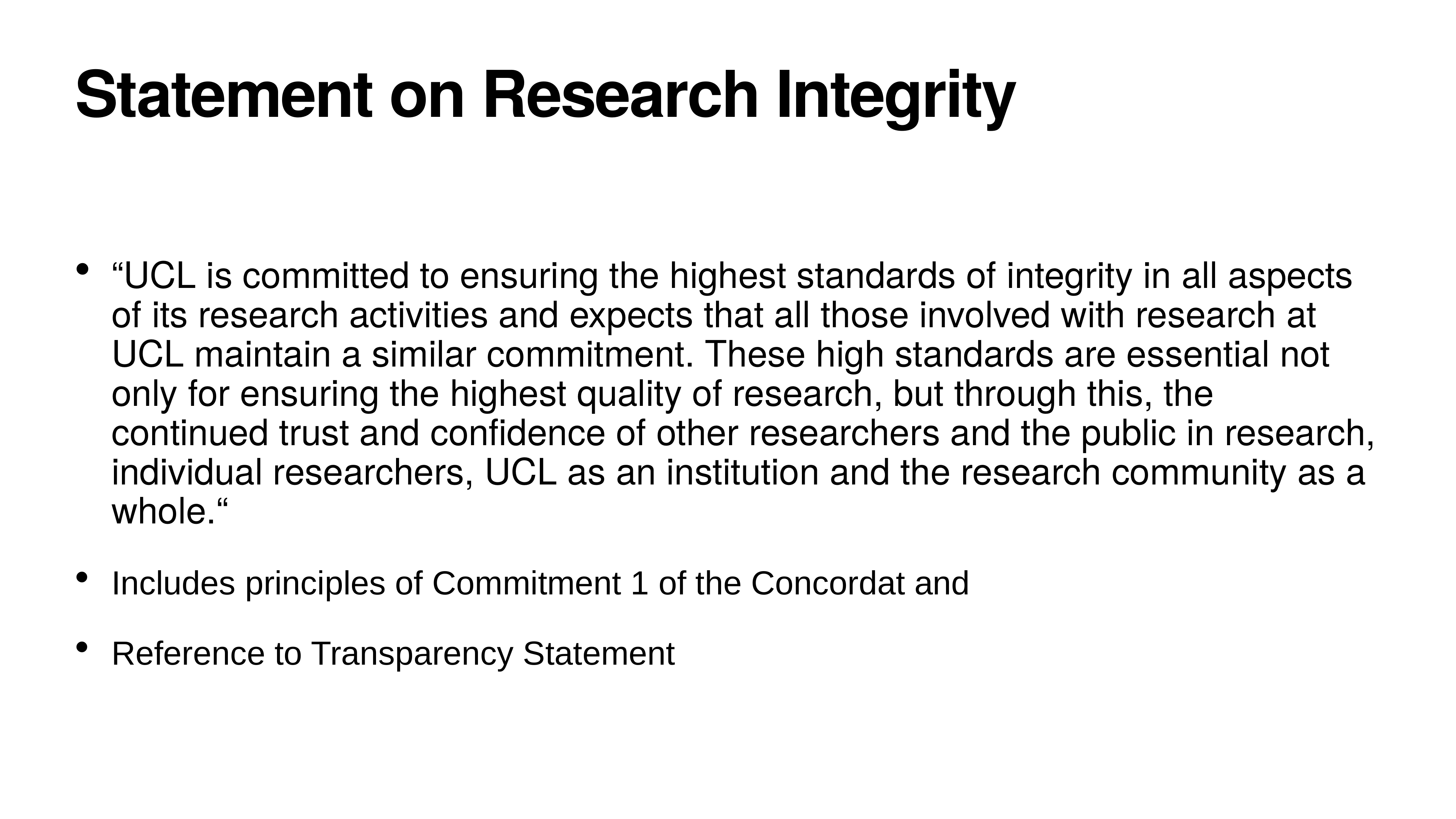

# Statement on Research Integrity
“UCL is committed to ensuring the highest standards of integrity in all aspects of its research activities and expects that all those involved with research at UCL maintain a similar commitment. These high standards are essential not only for ensuring the highest quality of research, but through this, the continued trust and confidence of other researchers and the public in research, individual researchers, UCL as an institution and the research community as a whole.“
Includes principles of Commitment 1 of the Concordat and
Reference to Transparency Statement